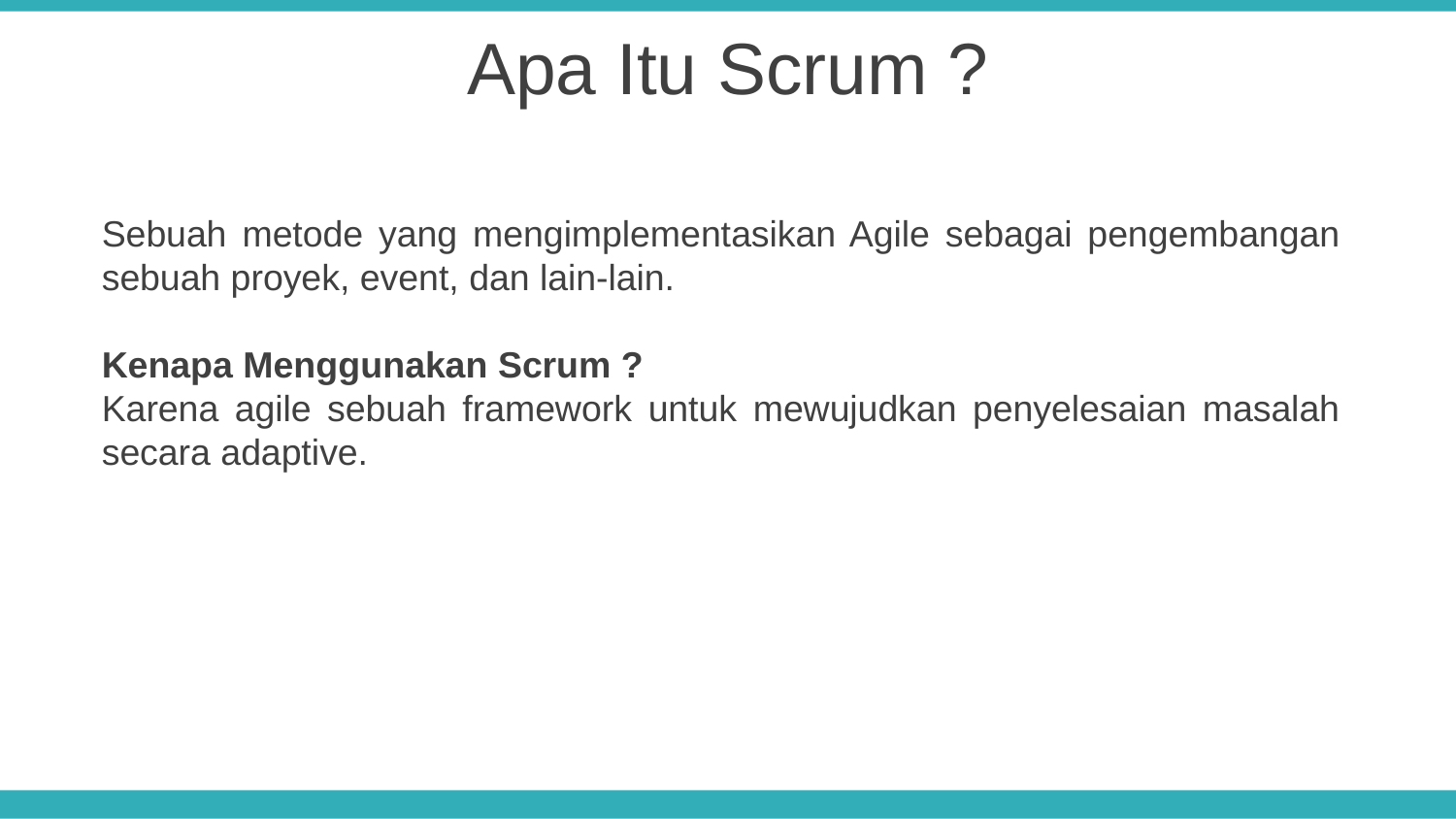

Apa Itu Scrum ?
Sebuah metode yang mengimplementasikan Agile sebagai pengembangan sebuah proyek, event, dan lain-lain.

Kenapa Menggunakan Scrum ?
Karena agile sebuah framework untuk mewujudkan penyelesaian masalah secara adaptive.

Your Text Here